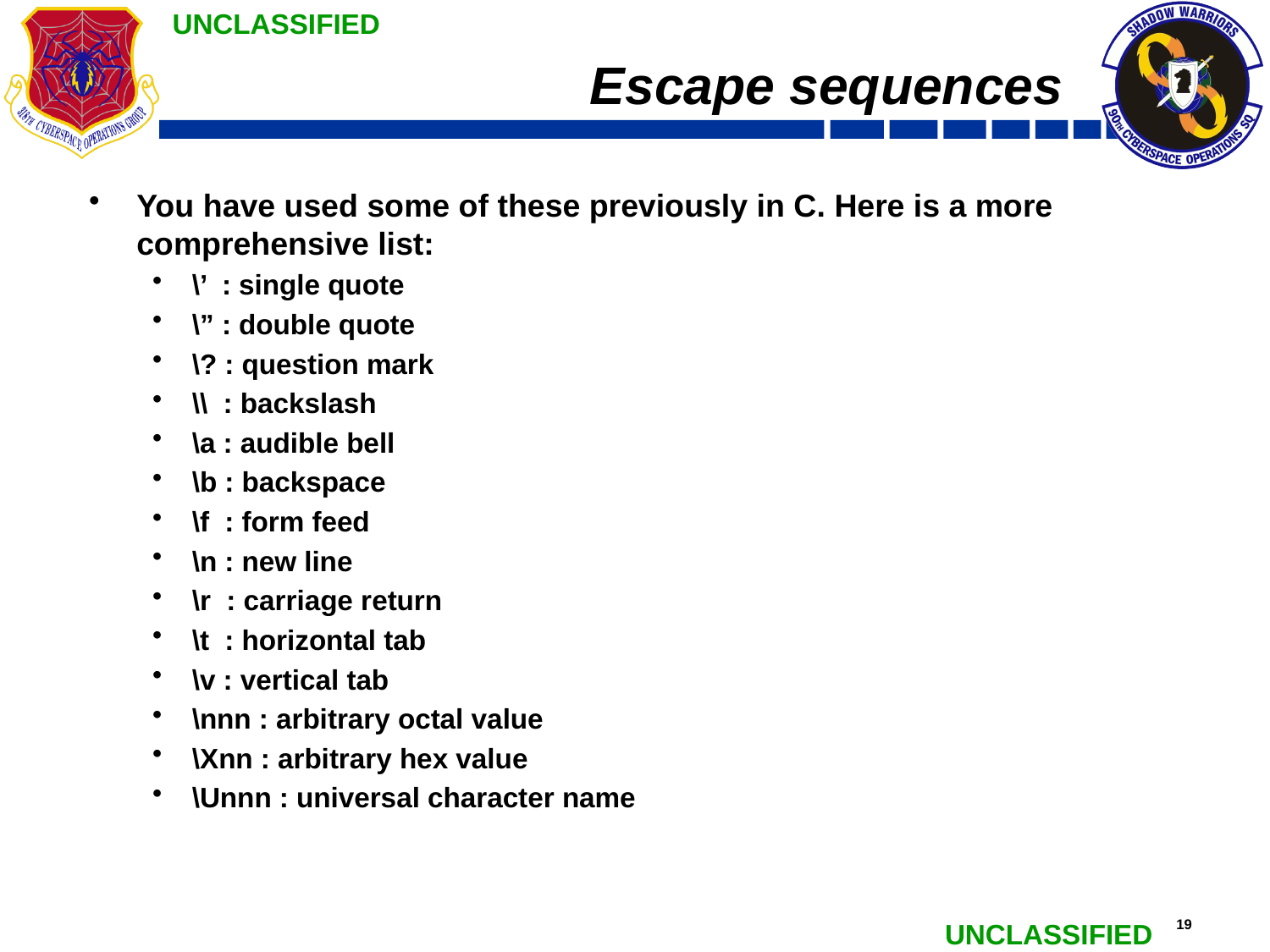

# Escape sequences
You have used some of these previously in C. Here is a more comprehensive list:
\’  : single quote
\” : double quote
\? : question mark
\\  : backslash
\a : audible bell
\b : backspace
\f  : form feed
\n : new line
\r  : carriage return
\t  : horizontal tab
\v : vertical tab
\nnn : arbitrary octal value
\Xnn : arbitrary hex value
\Unnn : universal character name